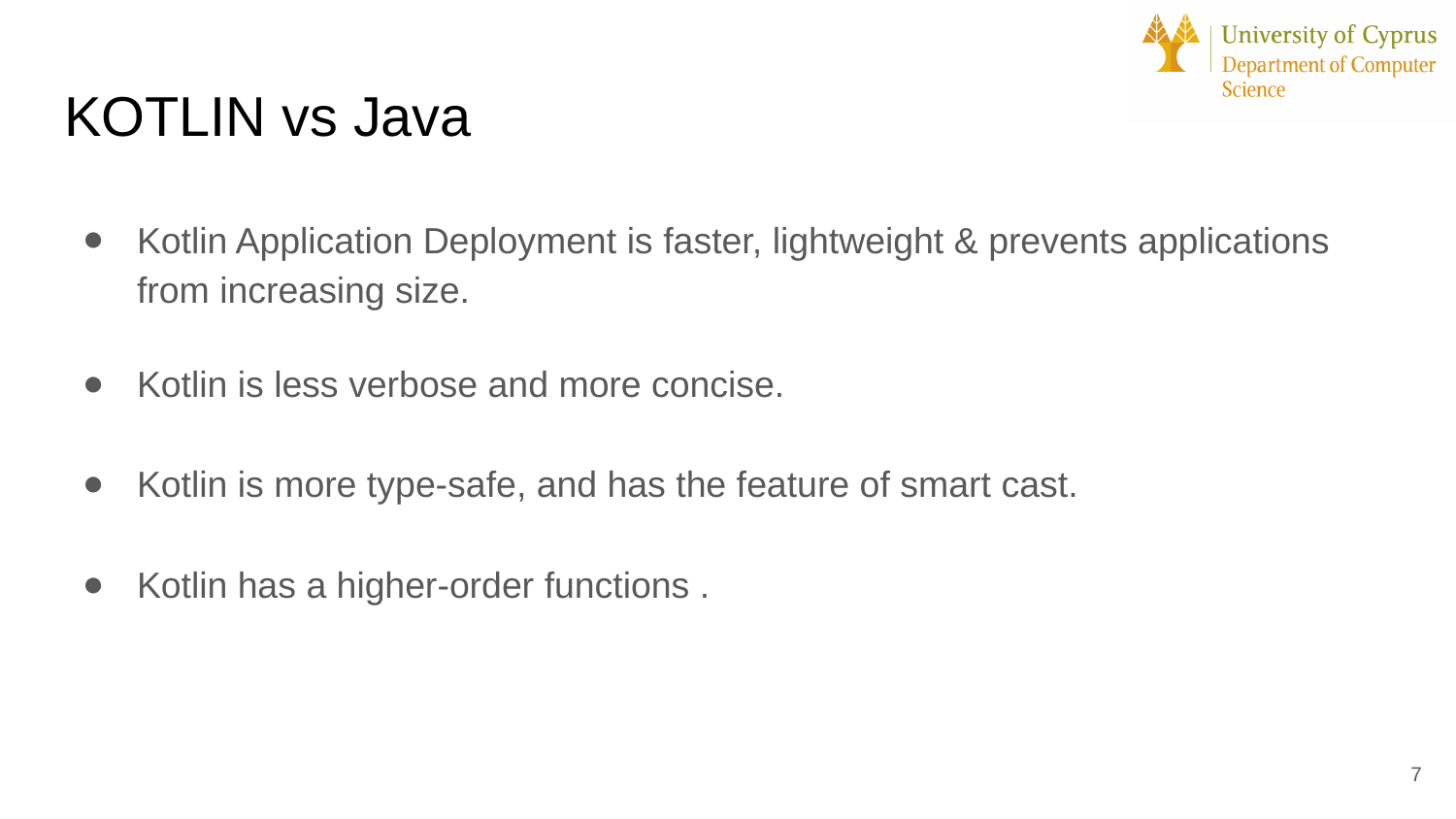

# KOTLIN vs Java

Kotlin Application Deployment is faster, lightweight & prevents applications from increasing size.
Kotlin is less verbose and more concise.
Kotlin is more type-safe, and has the feature of smart cast.
Kotlin has a higher-order functions .
7